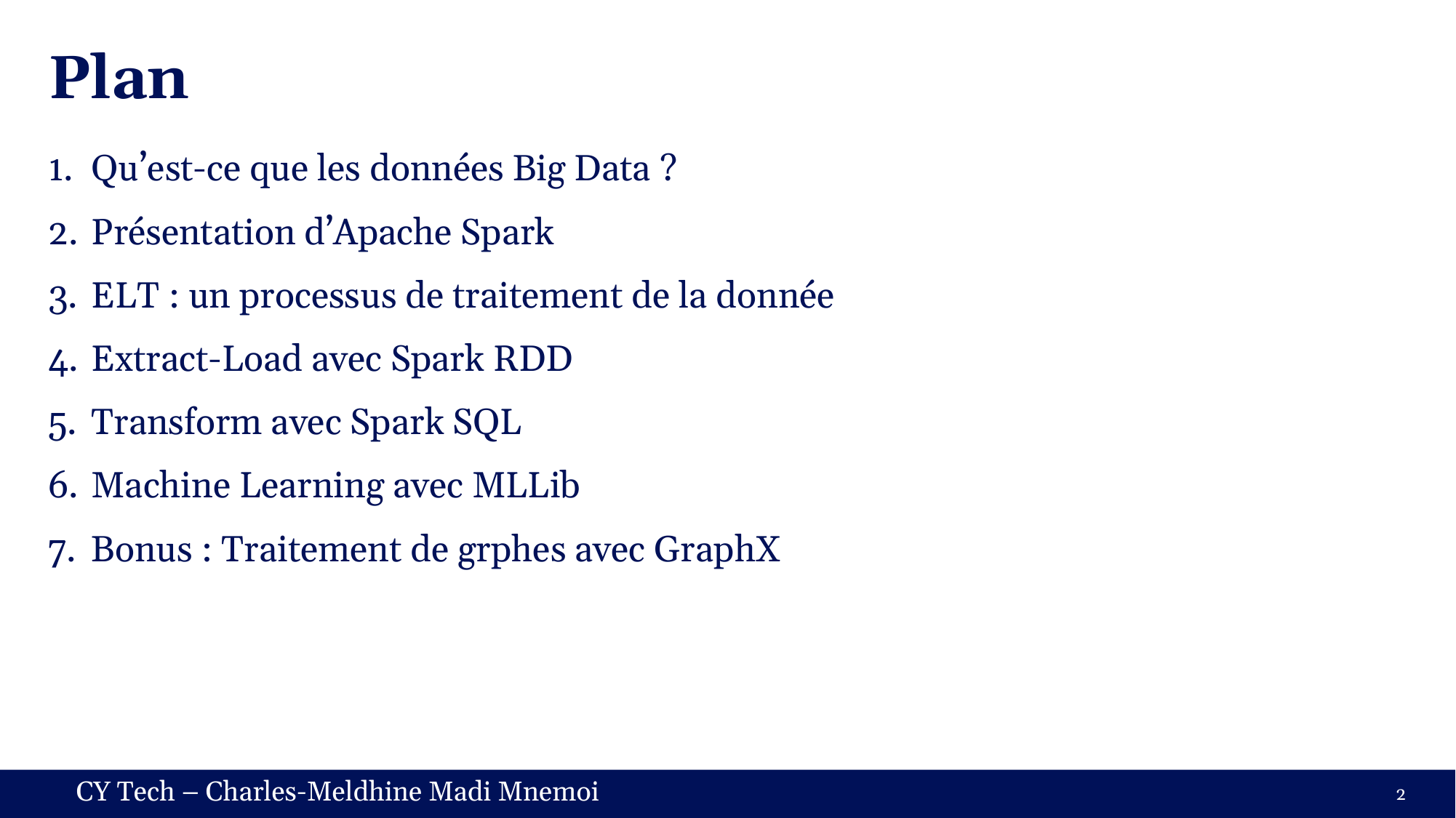

# Plan
Qu’est-ce que les données Big Data ?
Présentation d’Apache Spark
ELT : un processus de traitement de la donnée
Extract-Load avec Spark RDD
Transform avec Spark SQL
Machine Learning avec MLLib
Bonus : Traitement de grphes avec GraphX
2